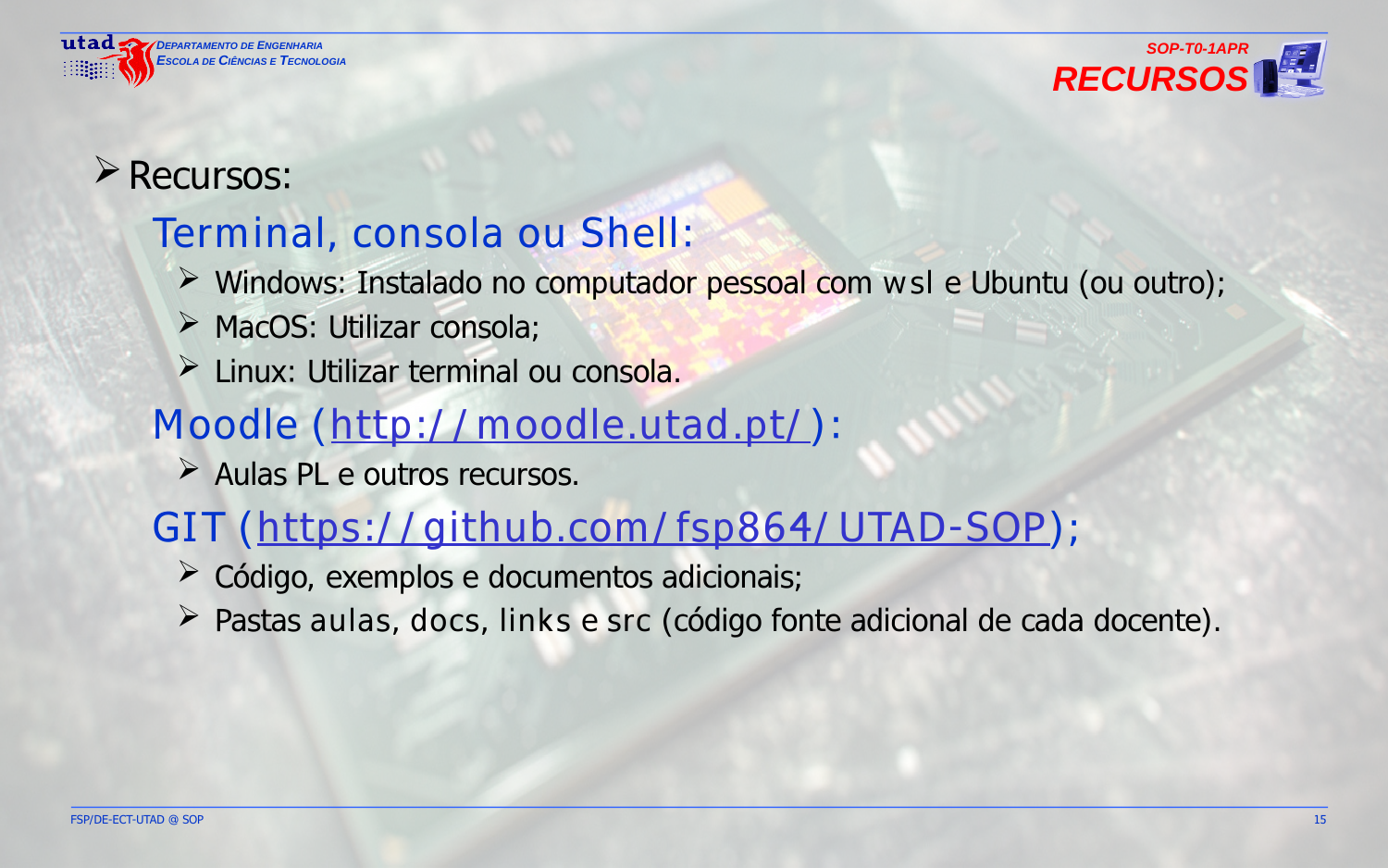

SOP-T0-1APR
Recursos
Recursos:
Terminal, consola ou Shell:
Windows: Instalado no computador pessoal com wsl e Ubuntu (ou outro);
MacOS: Utilizar consola;
Linux: Utilizar terminal ou consola.
Moodle (http://moodle.utad.pt/):
Aulas PL e outros recursos.
GIT (https://github.com/fsp864/UTAD-SOP);
Código, exemplos e documentos adicionais;
Pastas aulas, docs, links e src (código fonte adicional de cada docente).